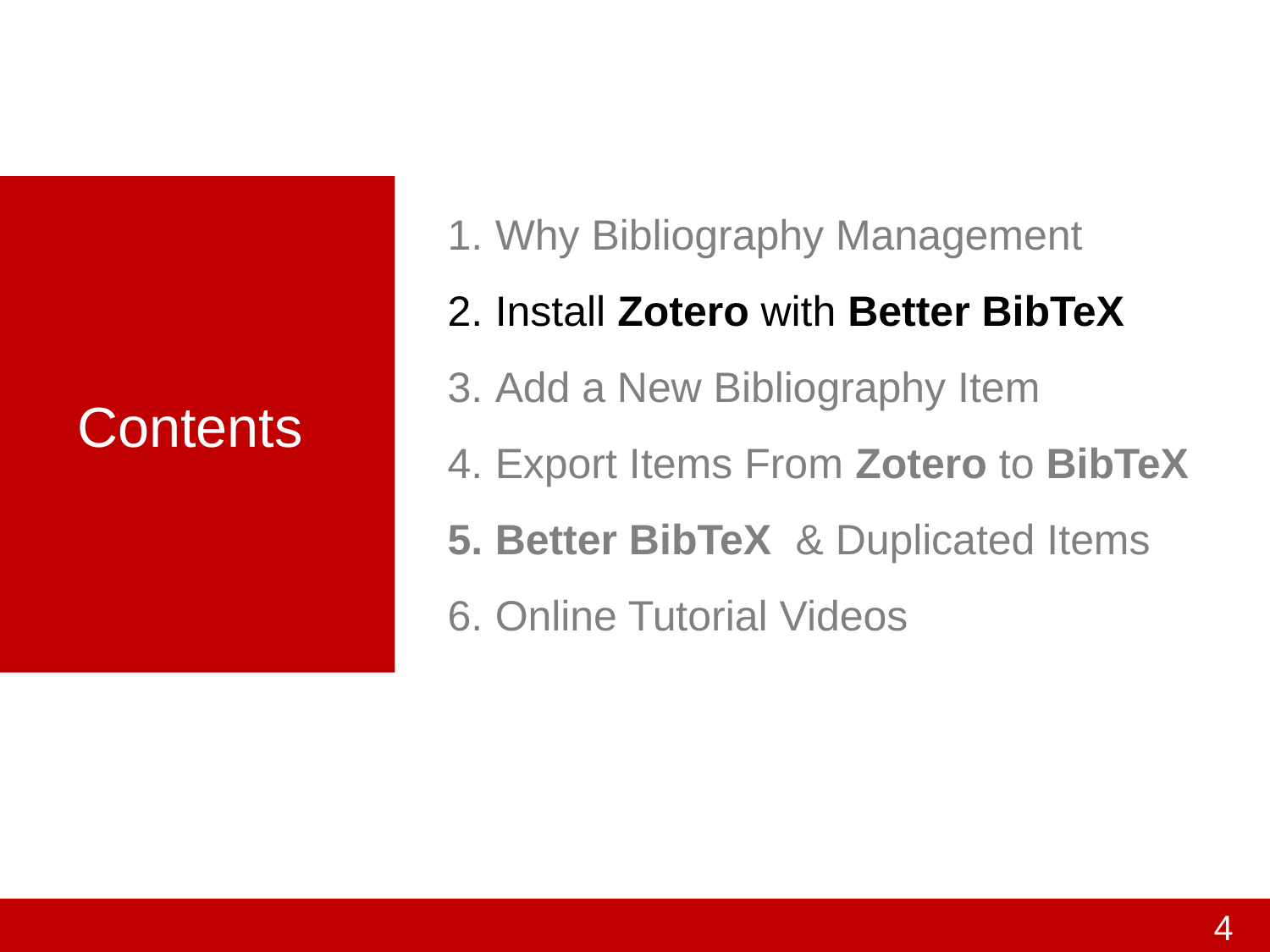

Why Bibliography Management
Install Zotero with Better BibTeX
Add a New Bibliography Item
Export Items From Zotero to BibTeX
Better BibTeX  & Duplicated Items
Online Tutorial Videos
Contents